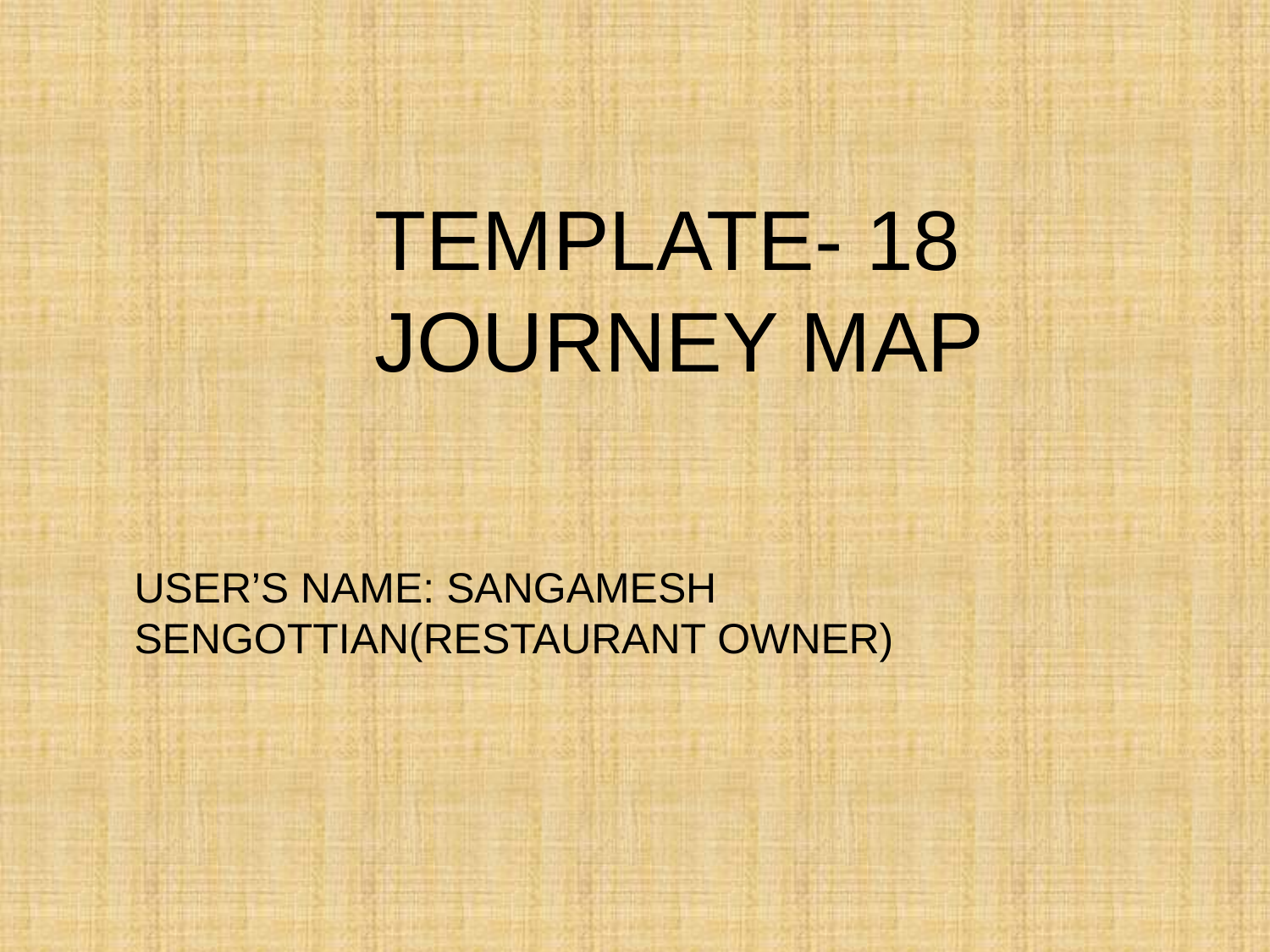

TEMPLATE- 18
JOURNEY MAP
USER’S NAME: SANGAMESH SENGOTTIAN(RESTAURANT OWNER)